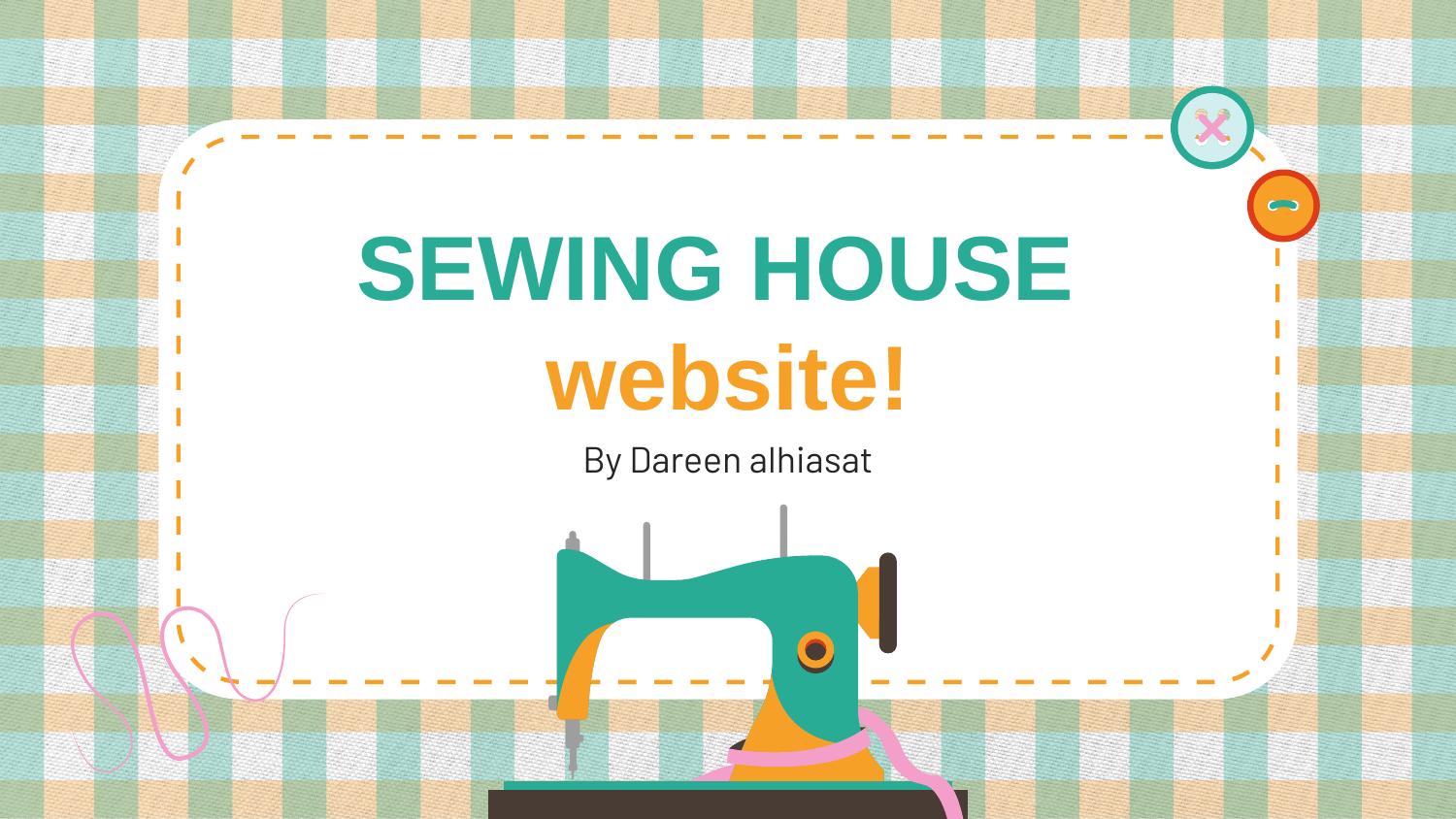

# SEWING HOUSE website!

By Dareen alhiasat